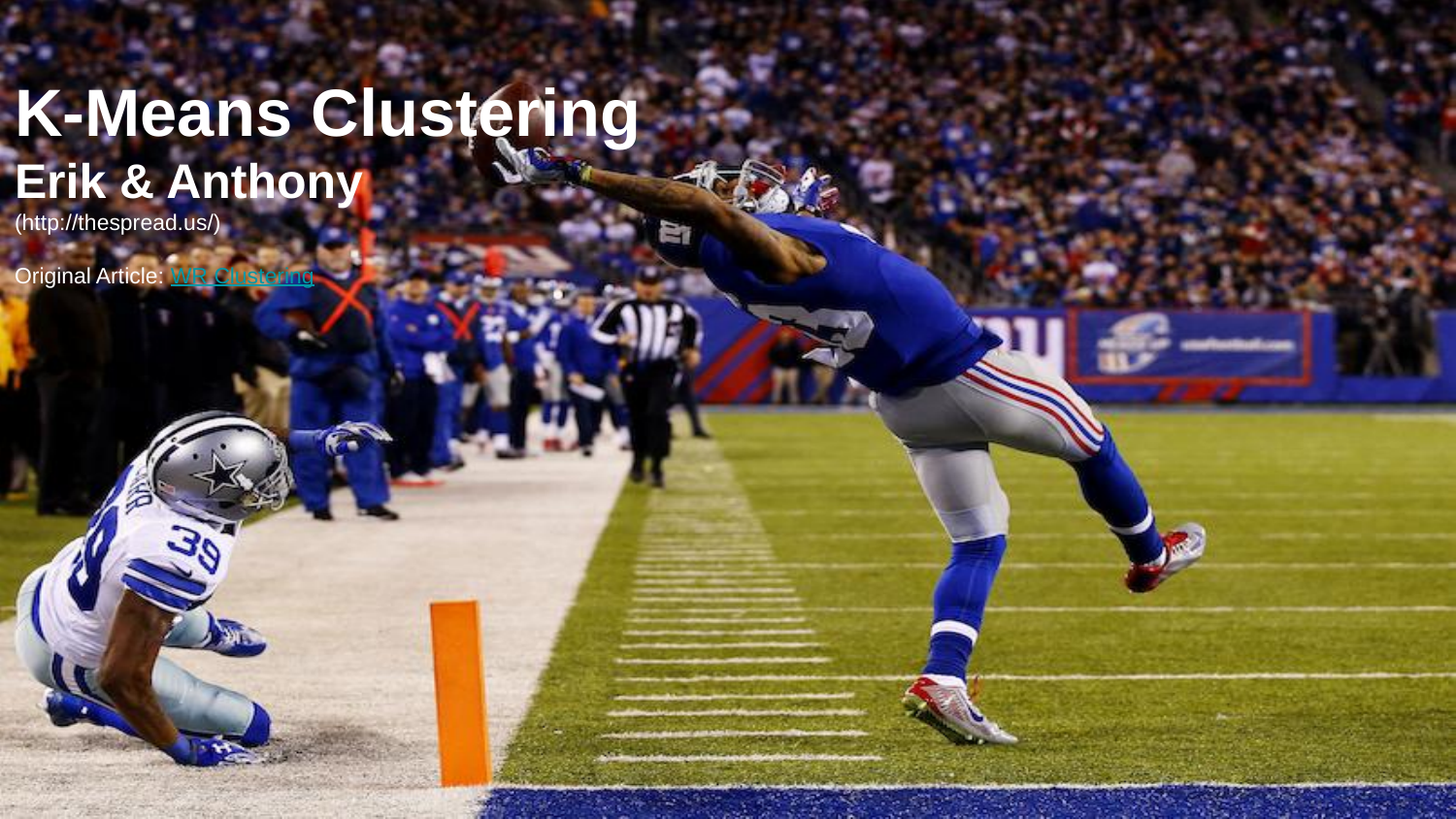

# K-Means Clustering
Erik & Anthony
(http://thespread.us/)
Original Article: WR Clustering